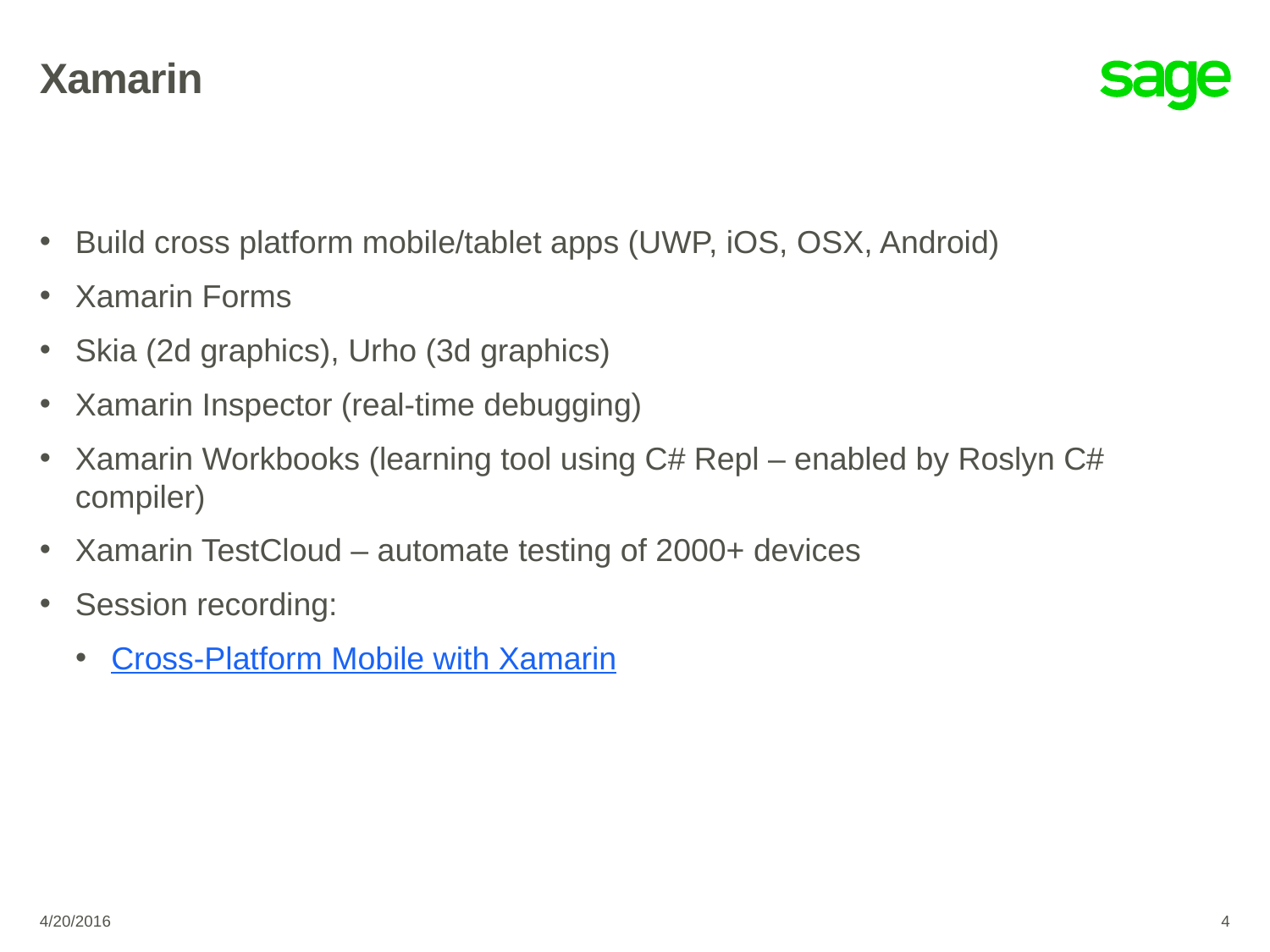

# Xamarin
Build cross platform mobile/tablet apps (UWP, iOS, OSX, Android)
Xamarin Forms
Skia (2d graphics), Urho (3d graphics)
Xamarin Inspector (real-time debugging)
Xamarin Workbooks (learning tool using C# Repl – enabled by Roslyn C# compiler)
Xamarin TestCloud – automate testing of 2000+ devices
Session recording:
Cross-Platform Mobile with Xamarin

4/20/2016
4